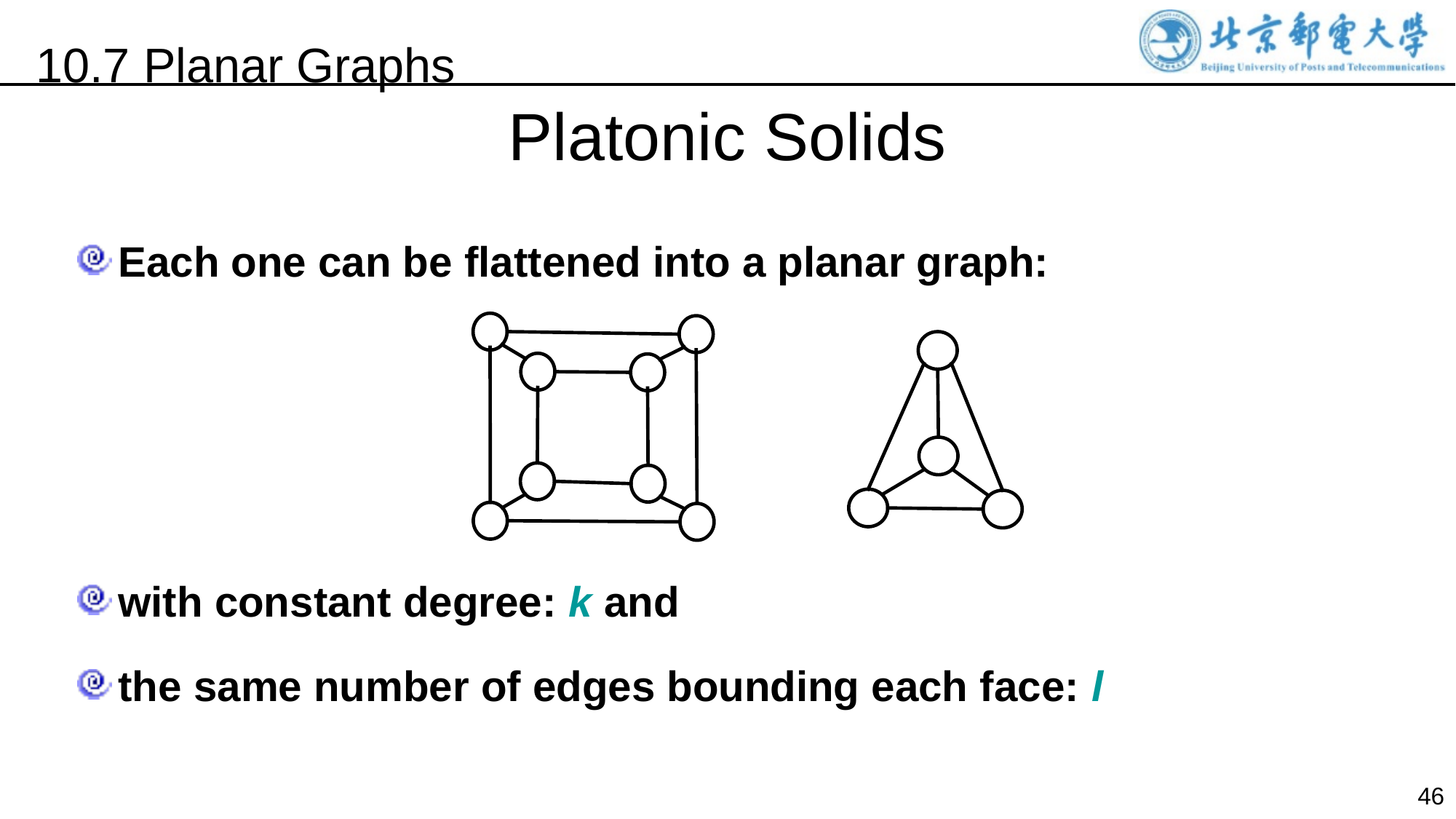

10.7 Planar Graphs
Platonic Solids
Each one can be flattened into a planar graph:

with constant degree: k and
the same number of edges bounding each face: l